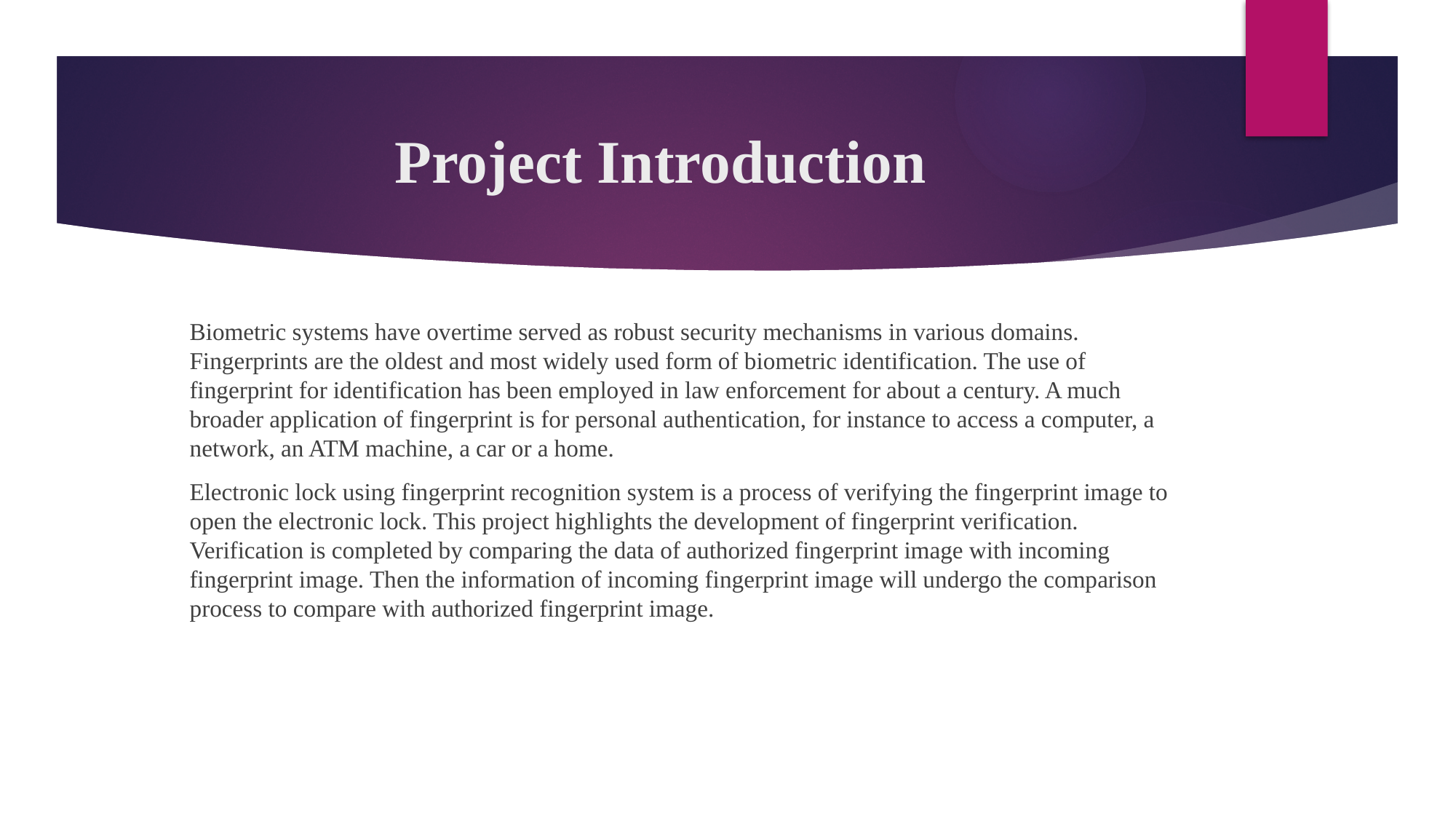

# Project Introduction
	Biometric systems have overtime served as robust security mechanisms in various domains. Fingerprints are the oldest and most widely used form of biometric identification. The use of fingerprint for identification has been employed in law enforcement for about a century. A much broader application of fingerprint is for personal authentication, for instance to access a computer, a network, an ATM machine, a car or a home.
	Electronic lock using fingerprint recognition system is a process of verifying the fingerprint image to open the electronic lock. This project highlights the development of fingerprint verification. Verification is completed by comparing the data of authorized fingerprint image with incoming fingerprint image. Then the information of incoming fingerprint image will undergo the comparison process to compare with authorized fingerprint image.